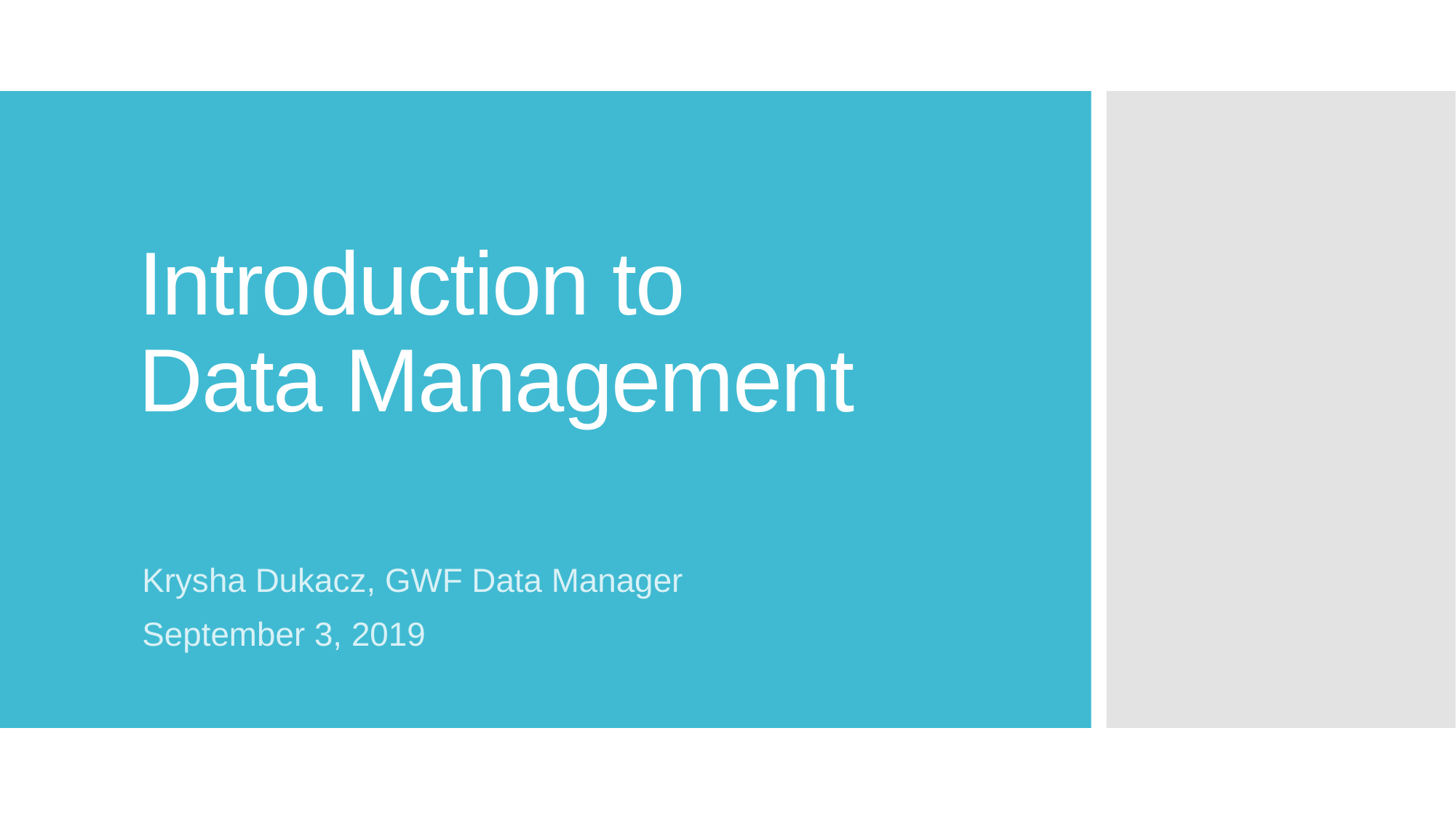

# Introduction to Data Management
Krysha Dukacz, GWF Data Manager
September 3, 2019